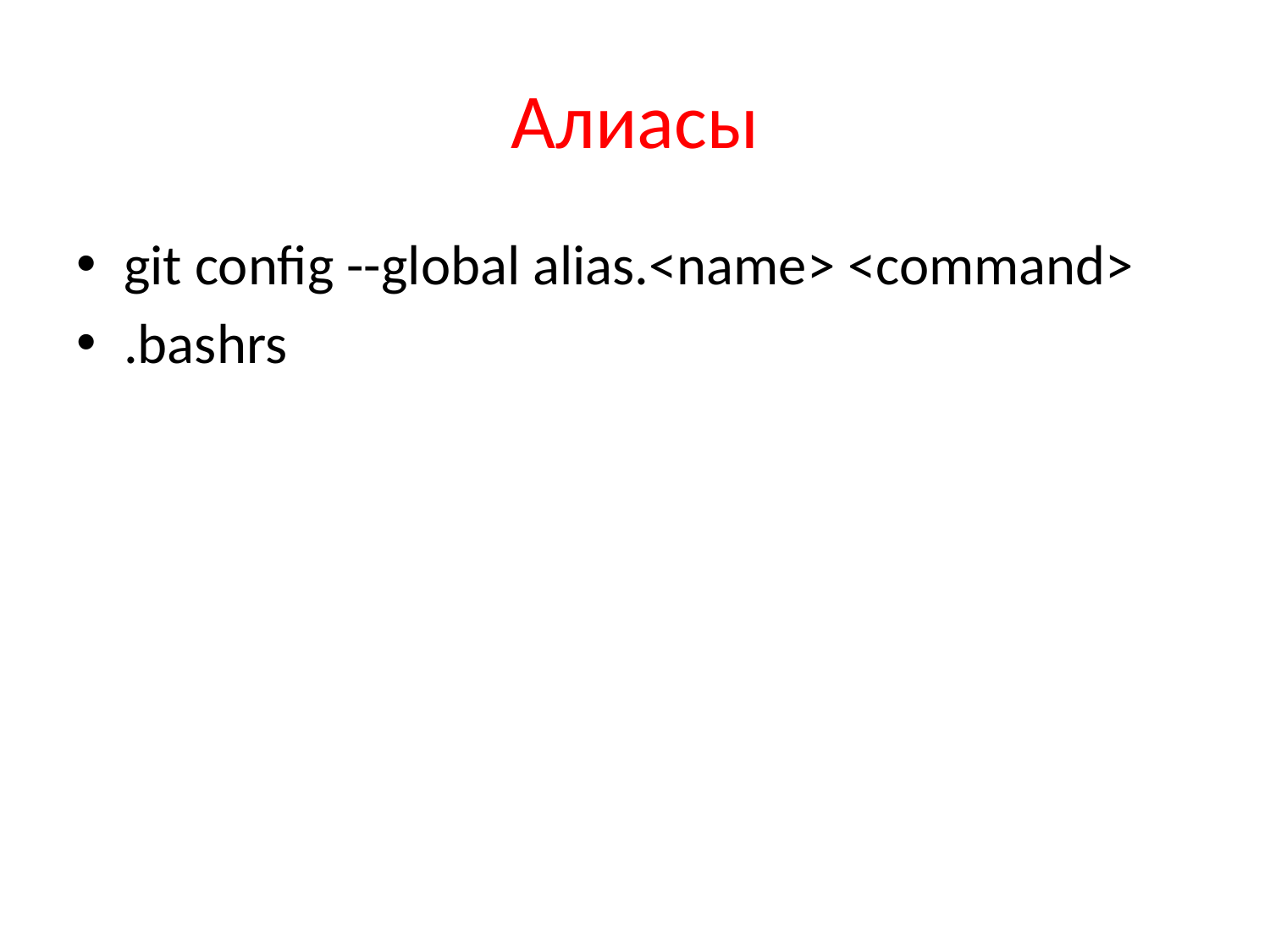

# Алиасы
git config --global alias.<name> <command>
.bashrs